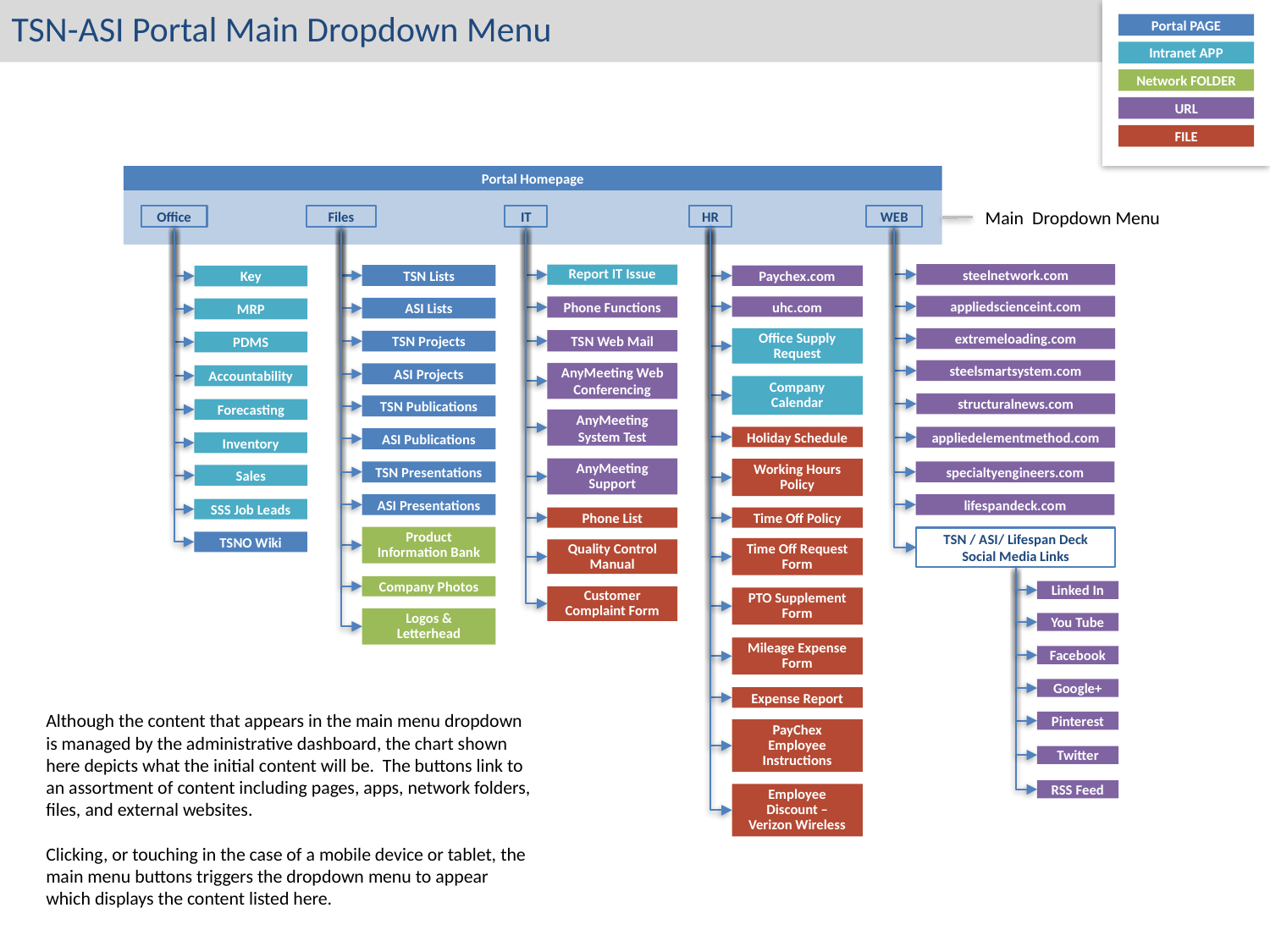

TSN-ASI Portal Main Dropdown Menu

Portal PAGE
Intranet APP
Network FOLDER
URL
FILE
Portal Homepage

Main  Dropdown Menu
WEB
Office
Files
HR
IT
steelnetwork.com
Report IT Issue
TSN Lists
Paychex.com
Key
appliedscienceint.com
Phone Functions
uhc.com
ASI Lists
MRP
Office Supply Request
extremeloading.com
TSN Web Mail
TSN Projects
PDMS
steelsmartsystem.com
AnyMeeting Web Conferencing
ASI Projects
Accountability
Company Calendar
structuralnews.com
TSN Publications
Forecasting
AnyMeeting System Test
Holiday Schedule
appliedelementmethod.com
ASI Publications
Inventory
AnyMeeting Support
Working Hours Policy
TSN Presentations
specialtyengineers.com
Sales
ASI Presentations
lifespandeck.com
SSS Job Leads
Time Off Policy
Phone List
Product Information Bank
TSN / ASI/ Lifespan Deck
Social Media Links
TSNO Wiki
Time Off Request Form
Quality Control Manual
Company Photos
Linked In
Customer Complaint Form
PTO Supplement Form
Logos & Letterhead
You Tube
Mileage Expense Form
Facebook
Google+
Expense Report
Although the content that appears in the main menu dropdown is managed by the administrative dashboard, the chart shown here depicts what the initial content will be.  The buttons link to an assortment of content including pages, apps, network folders, files, and external websites.

Clicking, or touching in the case of a mobile device or tablet, the main menu buttons triggers the dropdown menu to appear which displays the content listed here.
Pinterest
PayChex Employee Instructions
Twitter
RSS Feed
Employee Discount – Verizon Wireless